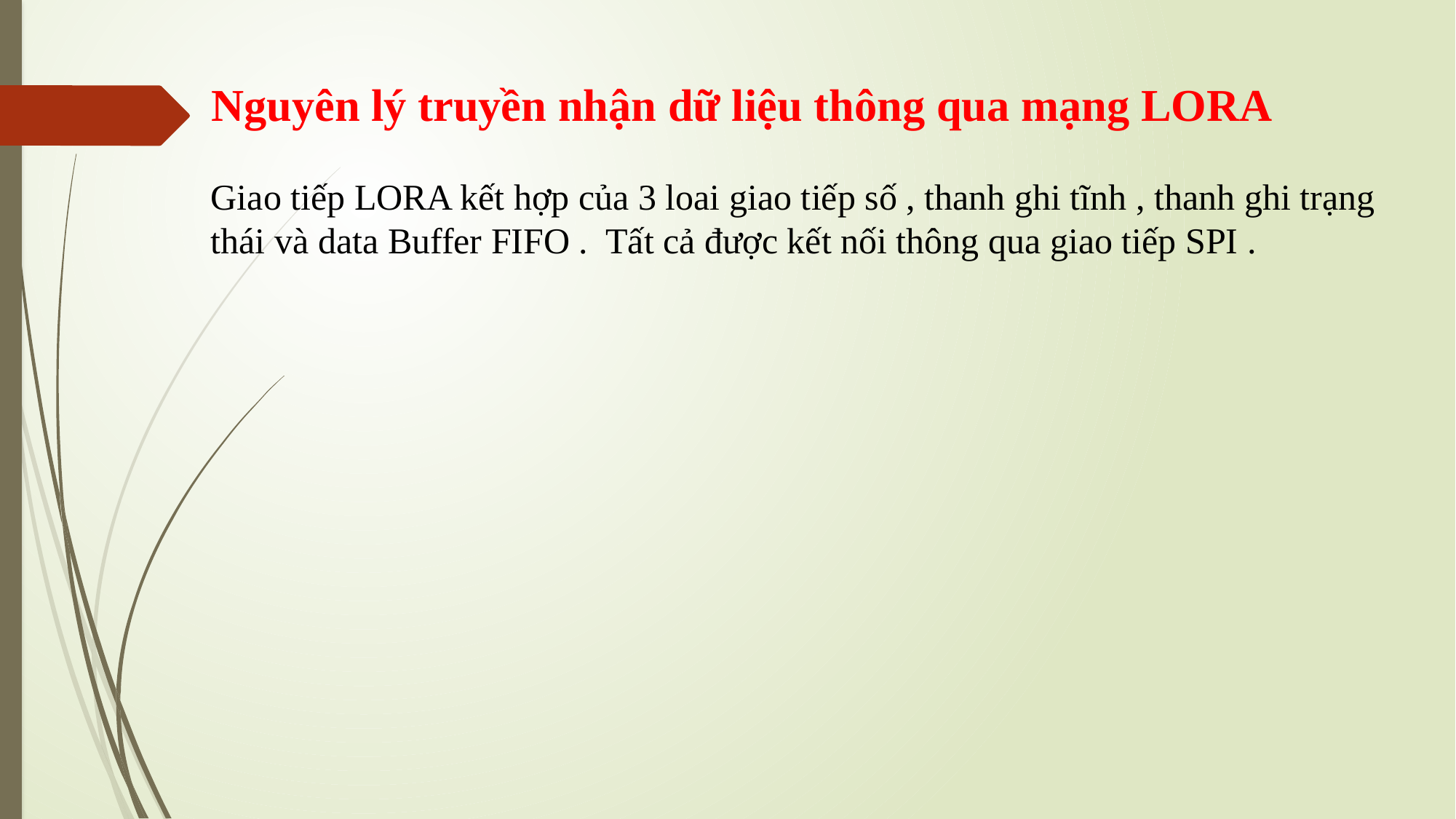

# Nguyên lý truyền nhận dữ liệu thông qua mạng LORA
Giao tiếp LORA kết hợp của 3 loai giao tiếp số , thanh ghi tĩnh , thanh ghi trạng thái và data Buffer FIFO .  Tất cả được kết nối thông qua giao tiếp SPI .